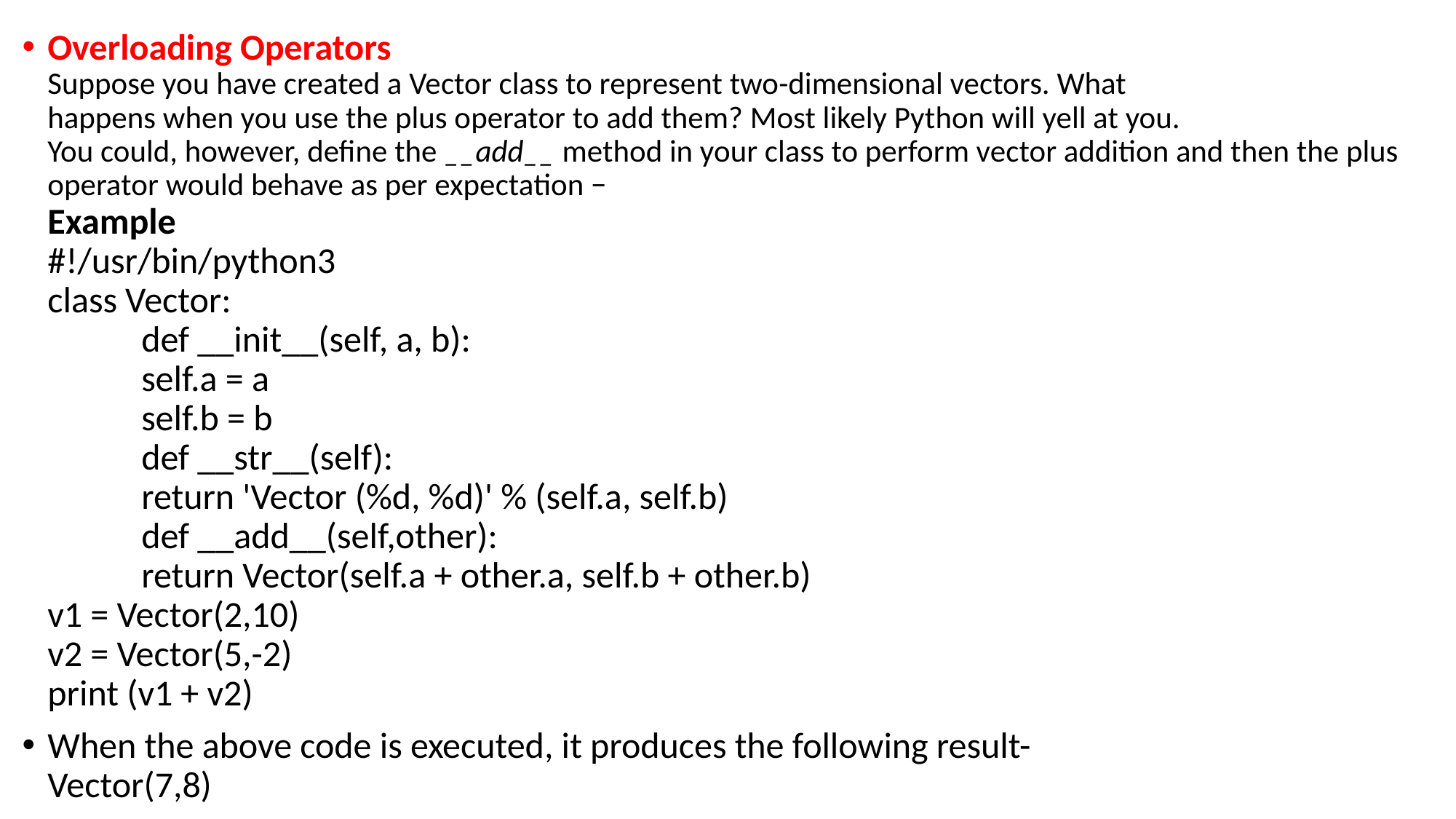

Overloading Operators
Suppose you have created a Vector class to represent two-dimensional vectors. What
happens when you use the plus operator to add them? Most likely Python will yell at you.
You could, however, define the __add__ method in your class to perform vector addition and then the plus operator would behave as per expectation −
Example
#!/usr/bin/python3
class Vector:
	def __init__(self, a, b):
		self.a = a
		self.b = b
	def __str__(self):
	return 'Vector (%d, %d)' % (self.a, self.b)
	def __add__(self,other):
		return Vector(self.a + other.a, self.b + other.b)
v1 = Vector(2,10)
v2 = Vector(5,-2)
print (v1 + v2)
When the above code is executed, it produces the following result-
Vector(7,8)